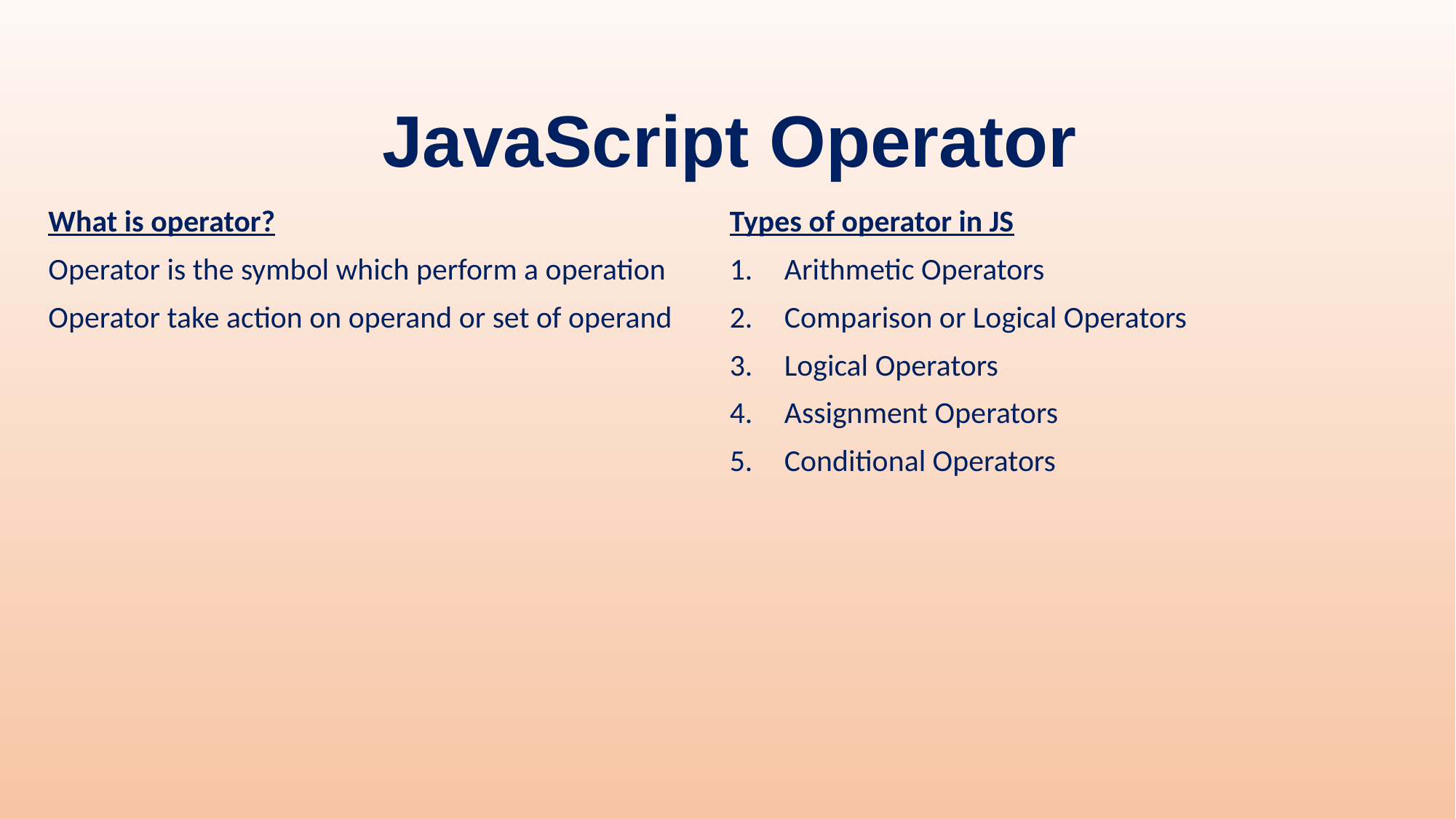

# JavaScript Operator
What is operator?
Operator is the symbol which perform a operation
Operator take action on operand or set of operand

Types of operator in JS
Arithmetic Operators
Comparison or Logical Operators
Logical Operators
Assignment Operators
Conditional Operators